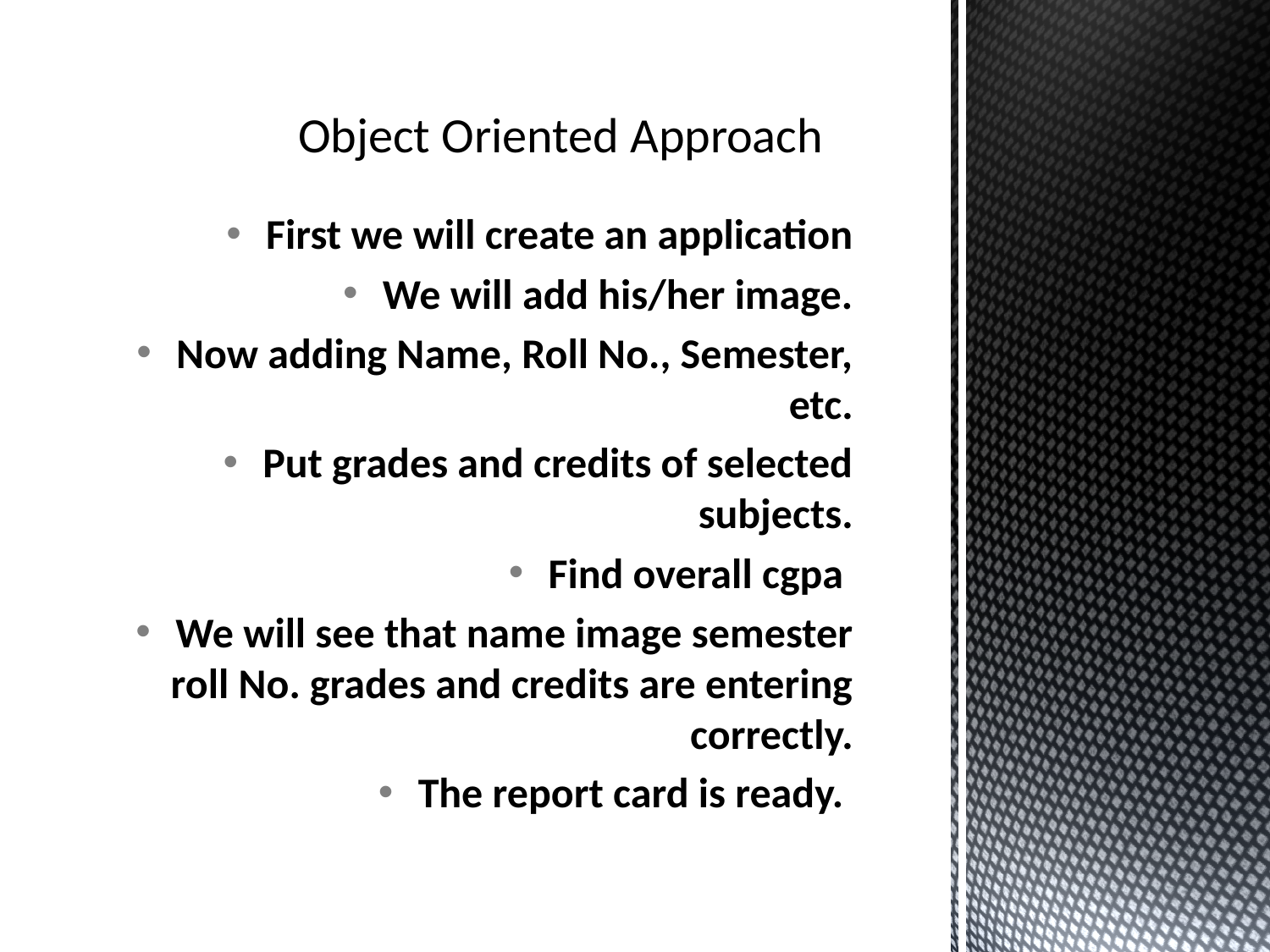

# Object Oriented Approach
First we will create an application
We will add his/her image.
Now adding Name, Roll No., Semester, etc.
Put grades and credits of selected subjects.
Find overall cgpa
We will see that name image semester roll No. grades and credits are entering correctly.
The report card is ready.